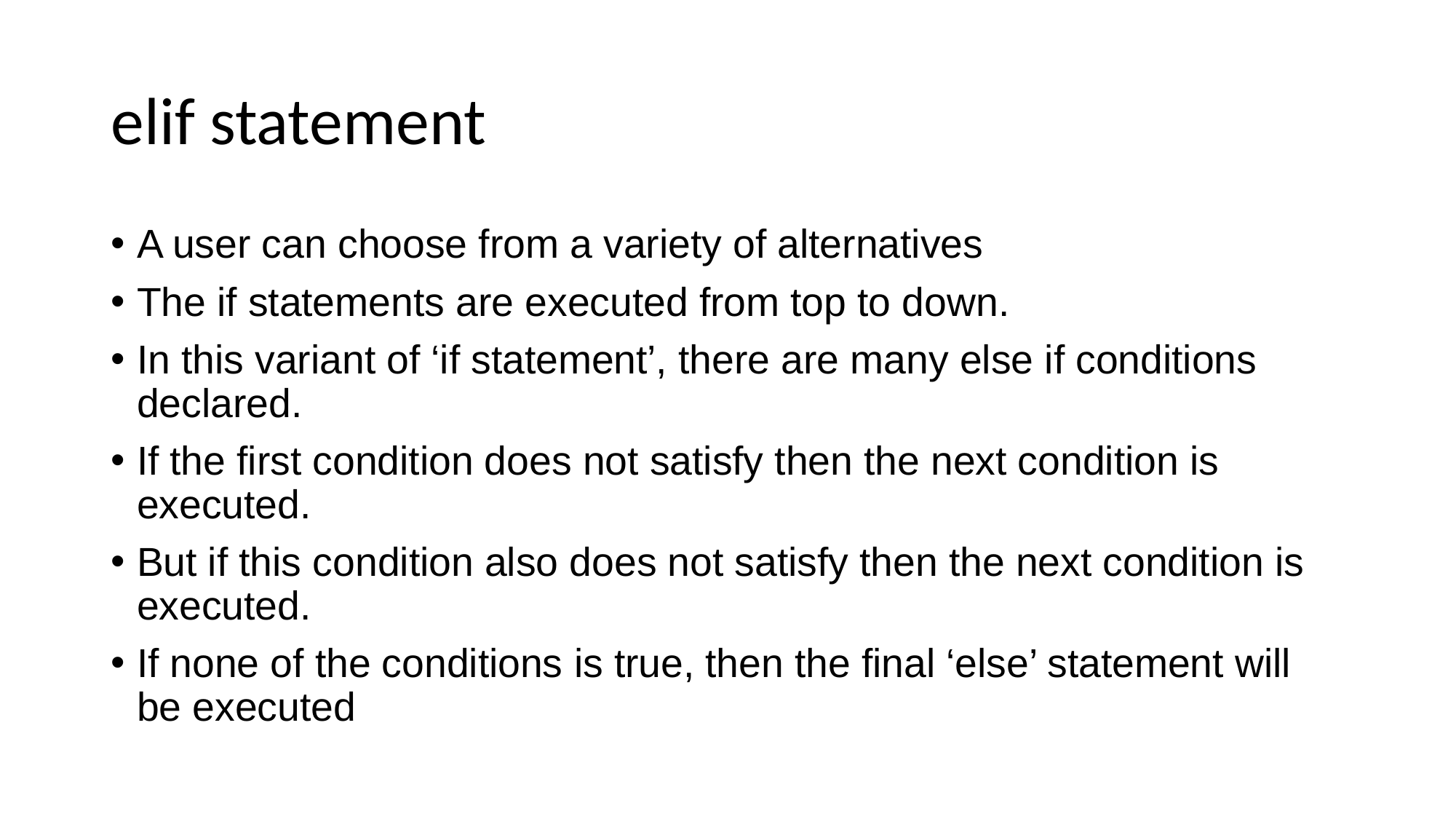

# elif statement
A user can choose from a variety of alternatives
The if statements are executed from top to down.
In this variant of ‘if statement’, there are many else if conditions declared.
If the first condition does not satisfy then the next condition is executed.
But if this condition also does not satisfy then the next condition is executed.
If none of the conditions is true, then the final ‘else’ statement will be executed